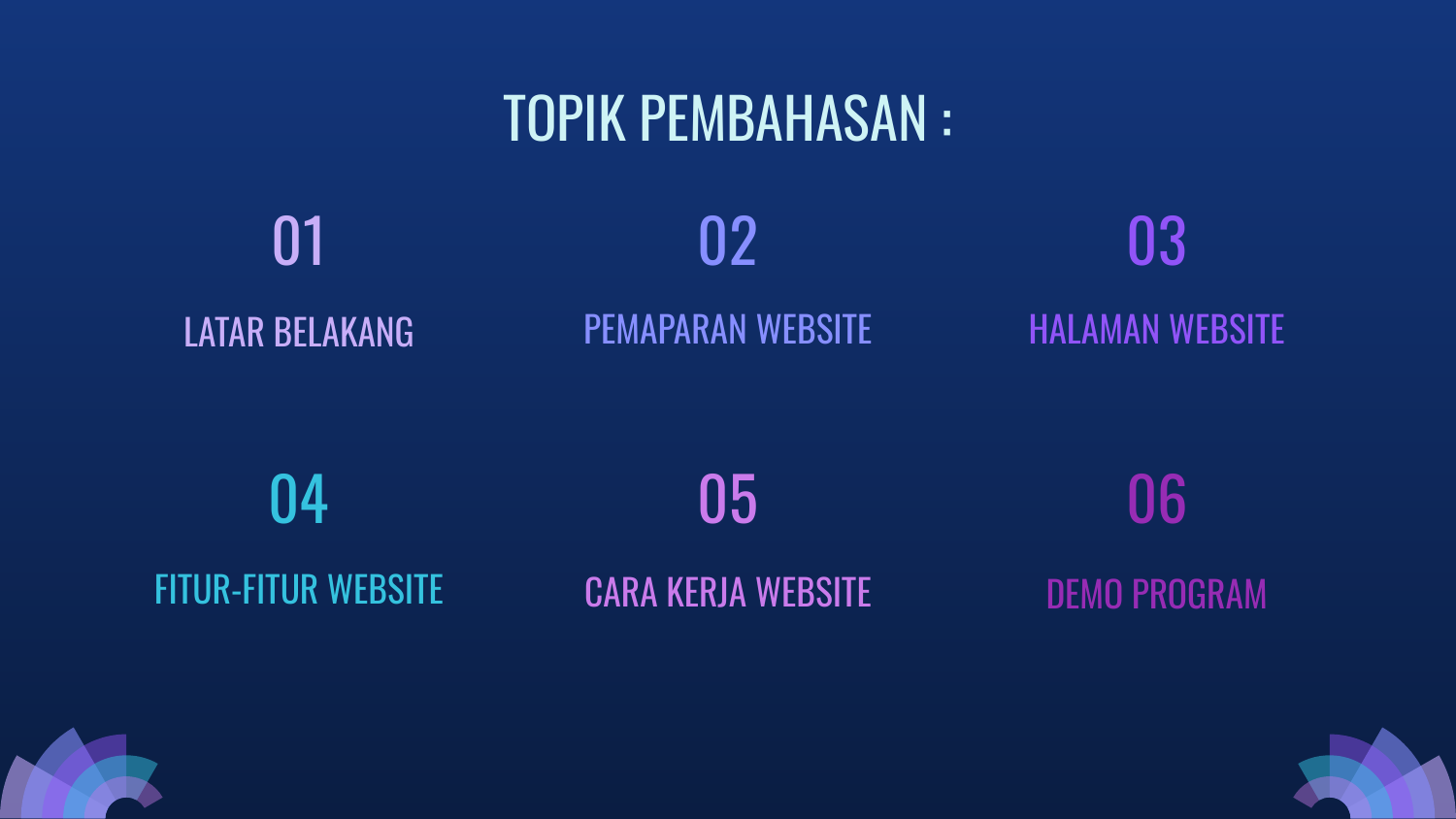

# TOPIK PEMBAHASAN :
01
02
03
PEMAPARAN WEBSITE
HALAMAN WEBSITE
LATAR BELAKANG
04
05
06
FITUR-FITUR WEBSITE
CARA KERJA WEBSITE
DEMO PROGRAM